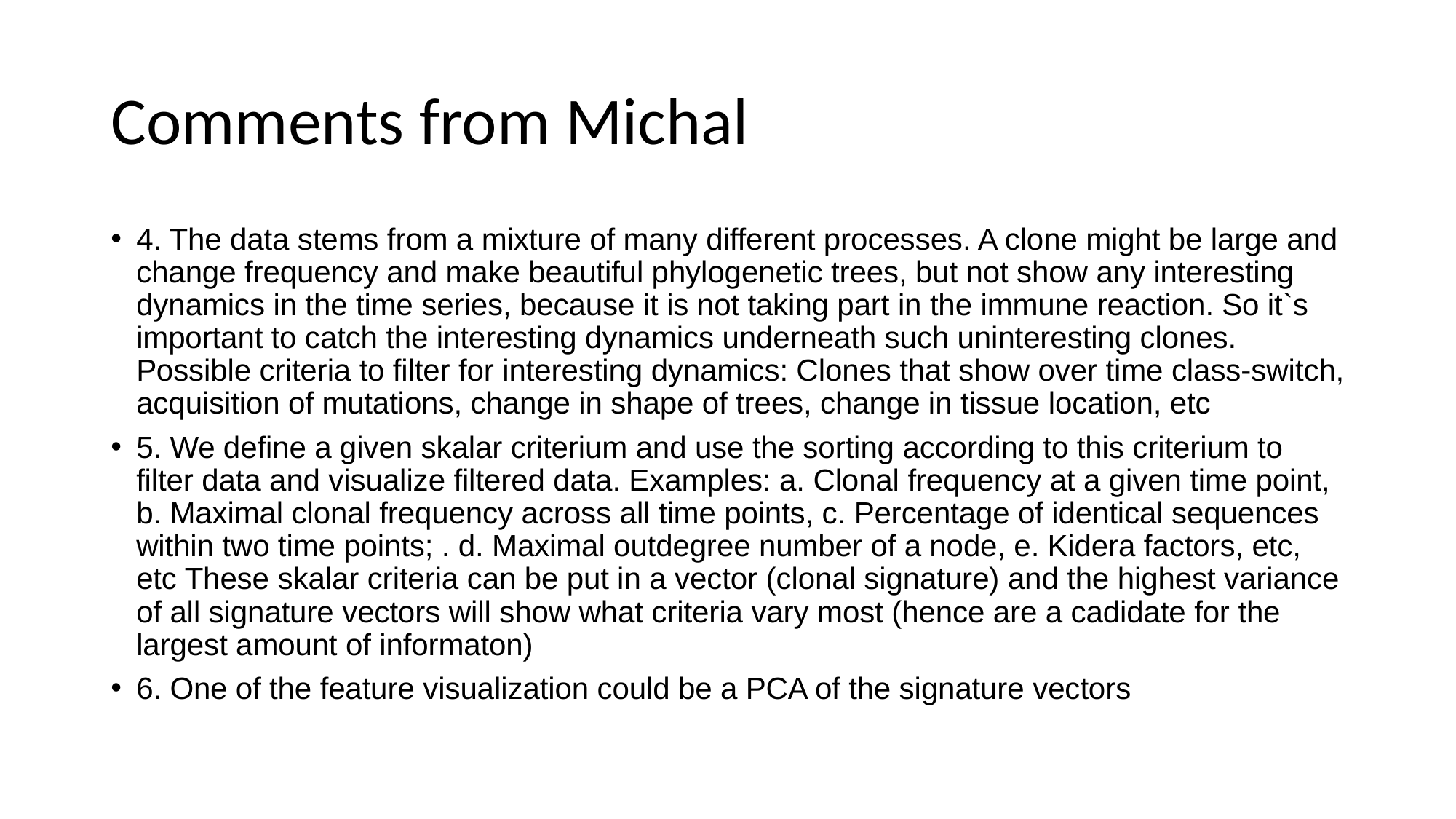

# Comments from Michal
4. The data stems from a mixture of many different processes. A clone might be large and change frequency and make beautiful phylogenetic trees, but not show any interesting dynamics in the time series, because it is not taking part in the immune reaction. So it`s important to catch the interesting dynamics underneath such uninteresting clones. Possible criteria to filter for interesting dynamics: Clones that show over time class-switch, acquisition of mutations, change in shape of trees, change in tissue location, etc
5. We define a given skalar criterium and use the sorting according to this criterium to filter data and visualize filtered data. Examples: a. Clonal frequency at a given time point, b. Maximal clonal frequency across all time points, c. Percentage of identical sequences within two time points; . d. Maximal outdegree number of a node, e. Kidera factors, etc, etc These skalar criteria can be put in a vector (clonal signature) and the highest variance of all signature vectors will show what criteria vary most (hence are a cadidate for the largest amount of informaton)
6. One of the feature visualization could be a PCA of the signature vectors